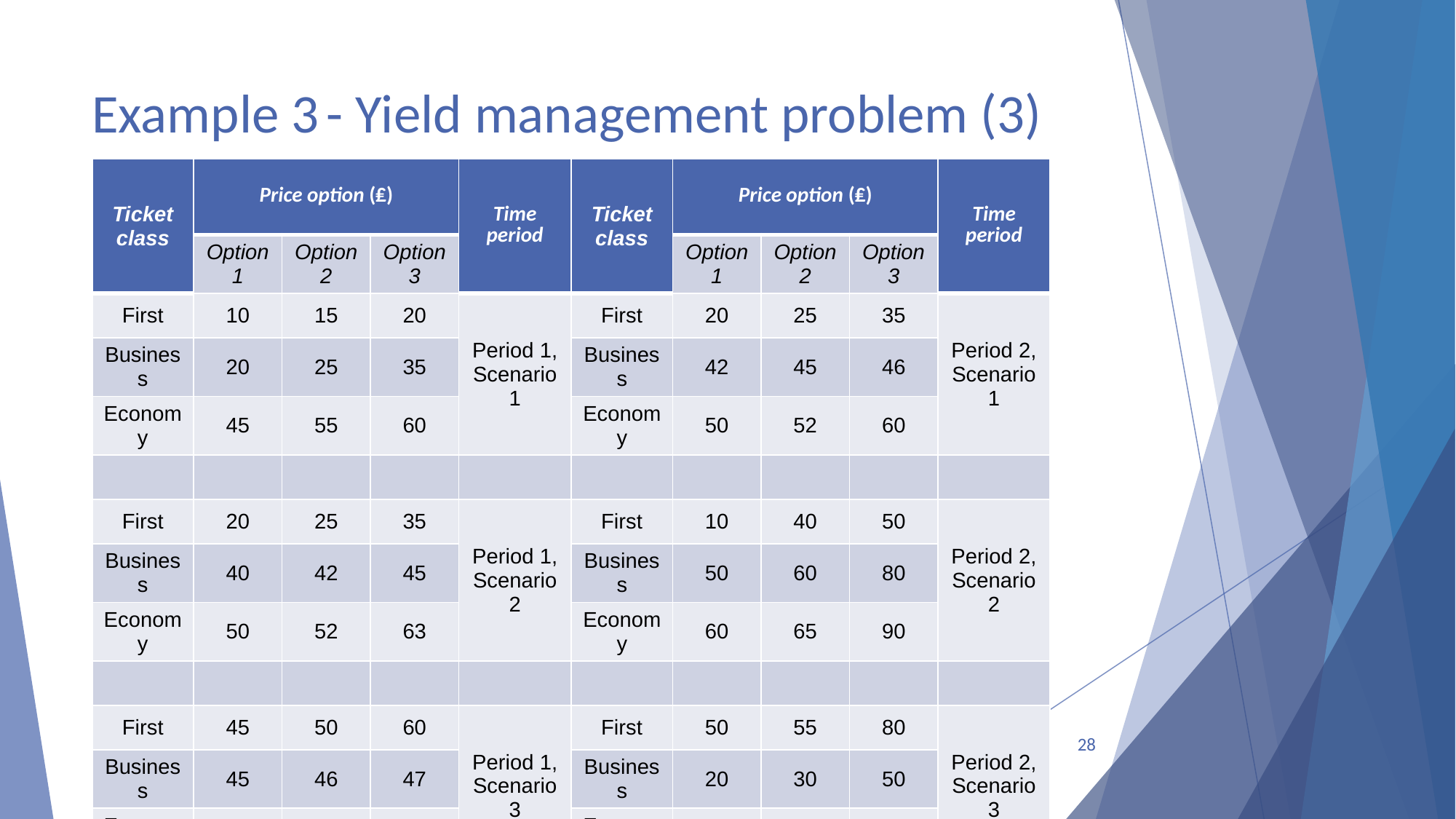

# Example 3 - Yield management problem (3)
| Ticket class | Price option (₤) |  |  | Time period |
| --- | --- | --- | --- | --- |
|  | Option 1 | Option 2 | Option 3 |  |
| First | 20 | 25 | 35 | Period 2, Scenario 1 |
| Business | 42 | 45 | 46 |  |
| Economy | 50 | 52 | 60 |  |
|  |  |  |  |  |
| First | 10 | 40 | 50 | Period 2, Scenario 2 |
| Business | 50 | 60 | 80 |  |
| Economy | 60 | 65 | 90 |  |
|  |  |  |  |  |
| First | 50 | 55 | 80 | Period 2, Scenario 3 |
| Business | 20 | 30 | 50 |  |
| Economy | 10 | 40 | 60 |  |
| Ticket class | Price option (₤) |  |  | Time period |
| --- | --- | --- | --- | --- |
|  | Option 1 | Option 2 | Option 3 |  |
| First | 10 | 15 | 20 | Period 1, Scenario 1 |
| Business | 20 | 25 | 35 |  |
| Economy | 45 | 55 | 60 |  |
|  |  |  |  |  |
| First | 20 | 25 | 35 | Period 1, Scenario 2 |
| Business | 40 | 42 | 45 |  |
| Economy | 50 | 52 | 63 |  |
|  |  |  |  |  |
| First | 45 | 50 | 60 | Period 1, Scenario 3 |
| Business | 45 | 46 | 47 |  |
| Economy | 55 | 56 | 64 |  |
28